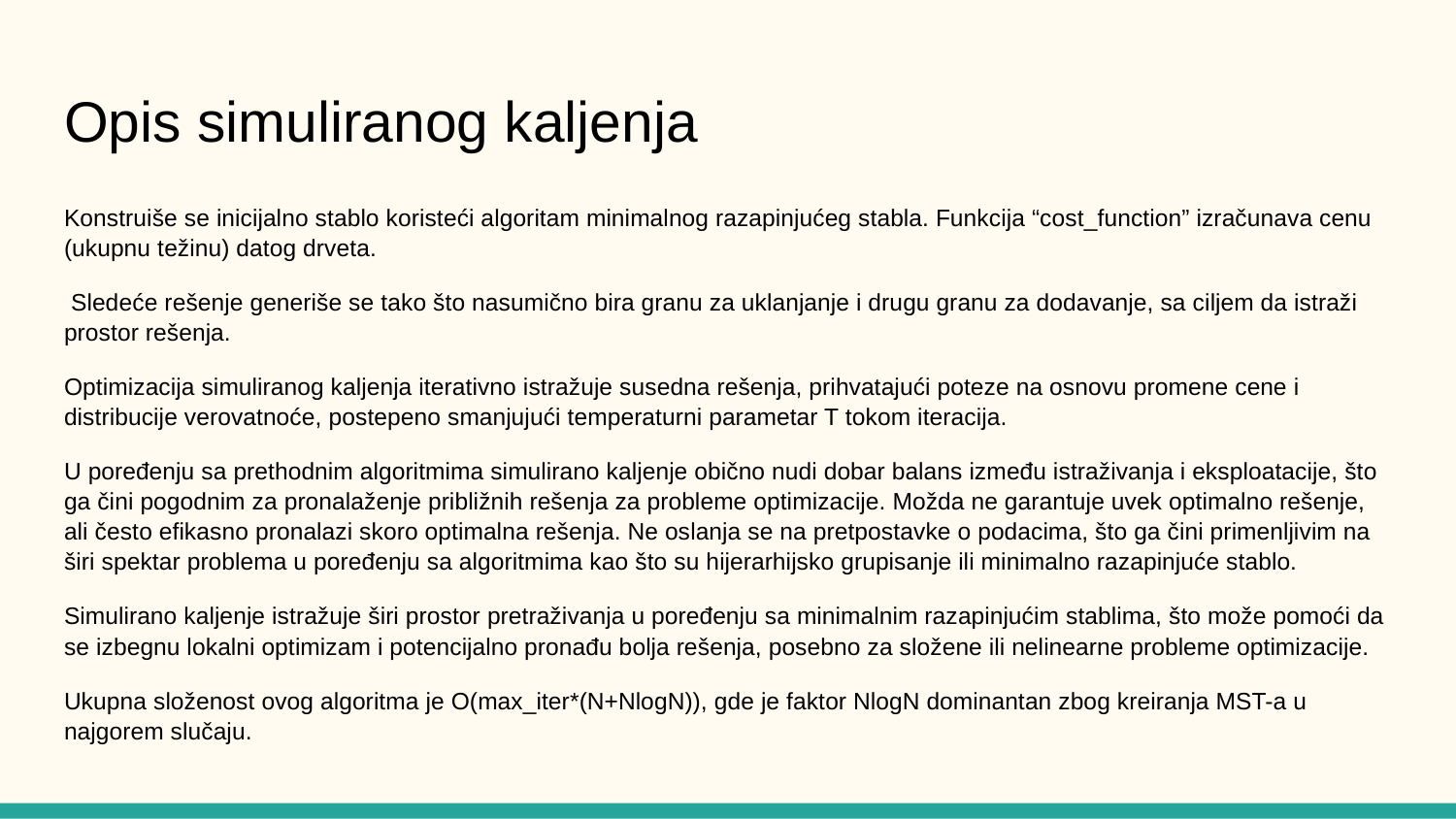

# Opis simuliranog kaljenja
Konstruiše se inicijalno stablo koristeći algoritam minimalnog razapinjućeg stabla. Funkcija “cost_function” izračunava cenu (ukupnu težinu) datog drveta.
 Sledeće rešenje generiše se tako što nasumično bira granu za uklanjanje i drugu granu za dodavanje, sa ciljem da istraži prostor rešenja.
Optimizacija simuliranog kaljenja iterativno istražuje susedna rešenja, prihvatajući poteze na osnovu promene cene i distribucije verovatnoće, postepeno smanjujući temperaturni parametar T tokom iteracija.
U poređenju sa prethodnim algoritmima simulirano kaljenje obično nudi dobar balans između istraživanja i eksploatacije, što ga čini pogodnim za pronalaženje približnih rešenja za probleme optimizacije. Možda ne garantuje uvek optimalno rešenje, ali često efikasno pronalazi skoro optimalna rešenja. Ne oslanja se na pretpostavke o podacima, što ga čini primenljivim na širi spektar problema u poređenju sa algoritmima kao što su hijerarhijsko grupisanje ili minimalno razapinjuće stablo.
Simulirano kaljenje istražuje širi prostor pretraživanja u poređenju sa minimalnim razapinjućim stablima, što može pomoći da se izbegnu lokalni optimizam i potencijalno pronađu bolja rešenja, posebno za složene ili nelinearne probleme optimizacije.
Ukupna složenost ovog algoritma je O(max_iter*(N+NlogN)), gde je faktor NlogN dominantan zbog kreiranja MST-a u najgorem slučaju.